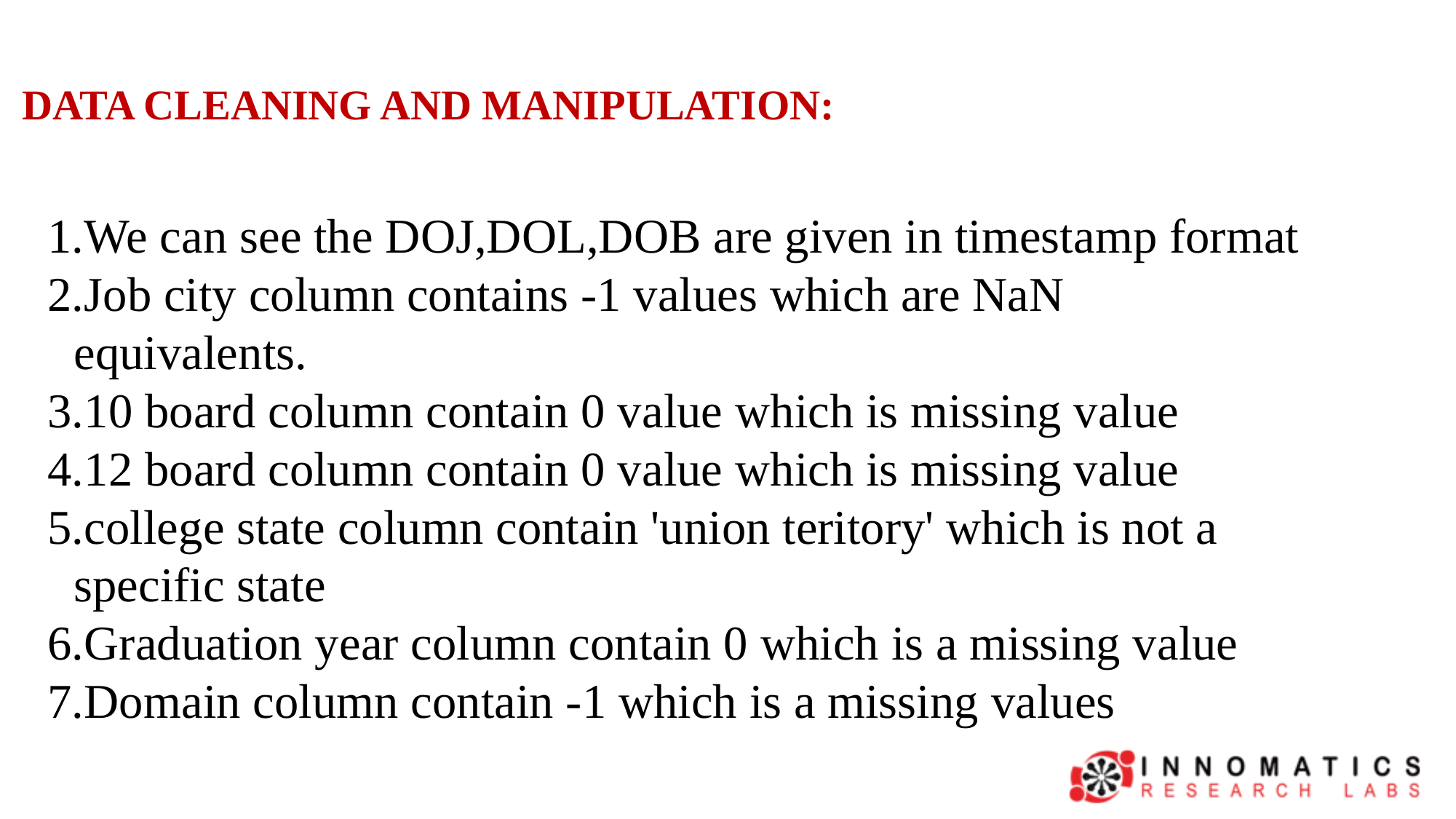

DATA CLEANING AND MANIPULATION:
We can see the DOJ,DOL,DOB are given in timestamp format
Job city column contains -1 values which are NaN equivalents.
10 board column contain 0 value which is missing value
12 board column contain 0 value which is missing value
college state column contain 'union teritory' which is not a specific state
Graduation year column contain 0 which is a missing value
Domain column contain -1 which is a missing values